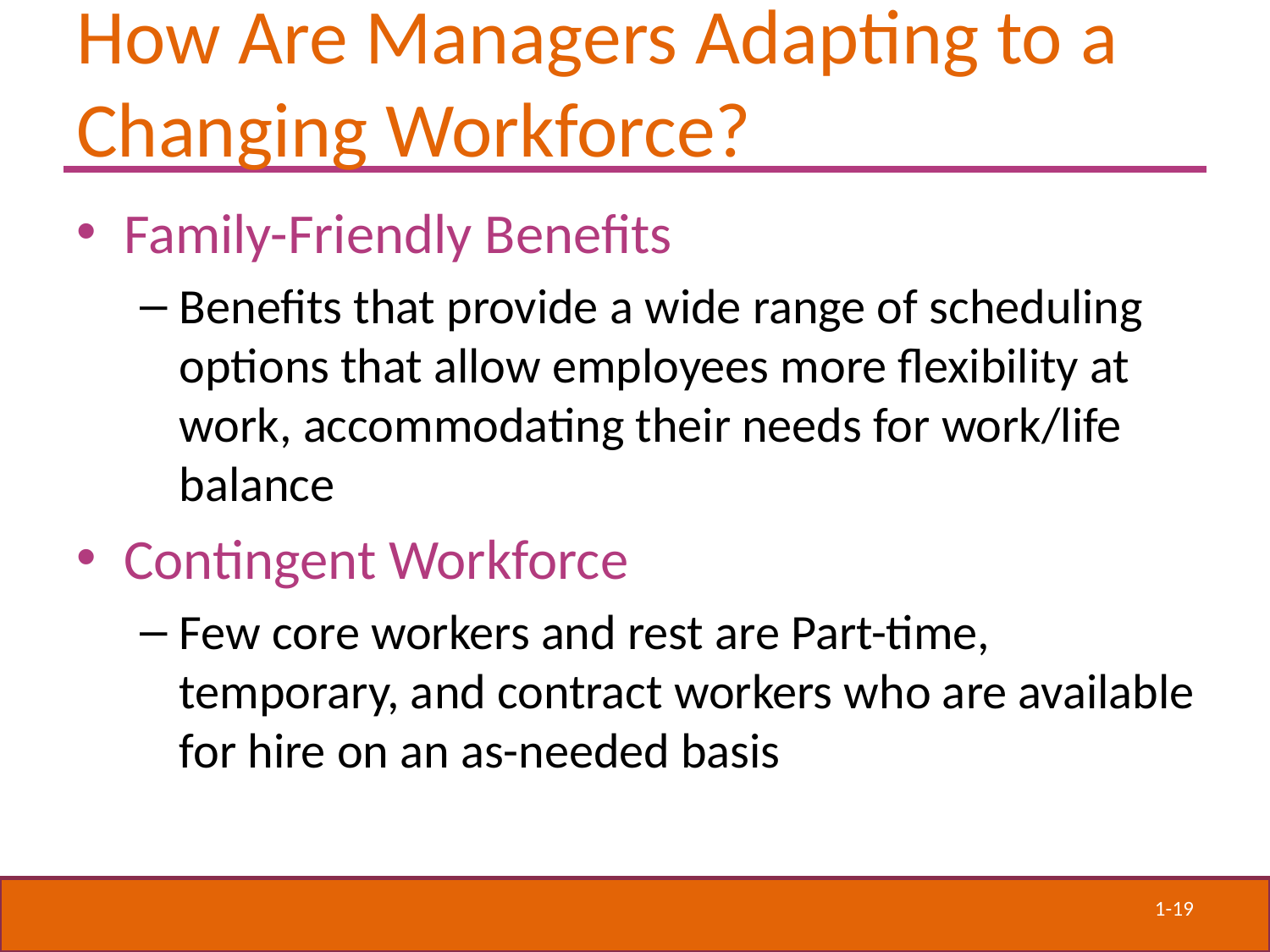

# How Are Managers Adapting to a Changing Workforce?
Family-Friendly Benefits
Benefits that provide a wide range of scheduling options that allow employees more flexibility at work, accommodating their needs for work/life balance
Contingent Workforce
Few core workers and rest are Part-time, temporary, and contract workers who are available for hire on an as-needed basis
1-19